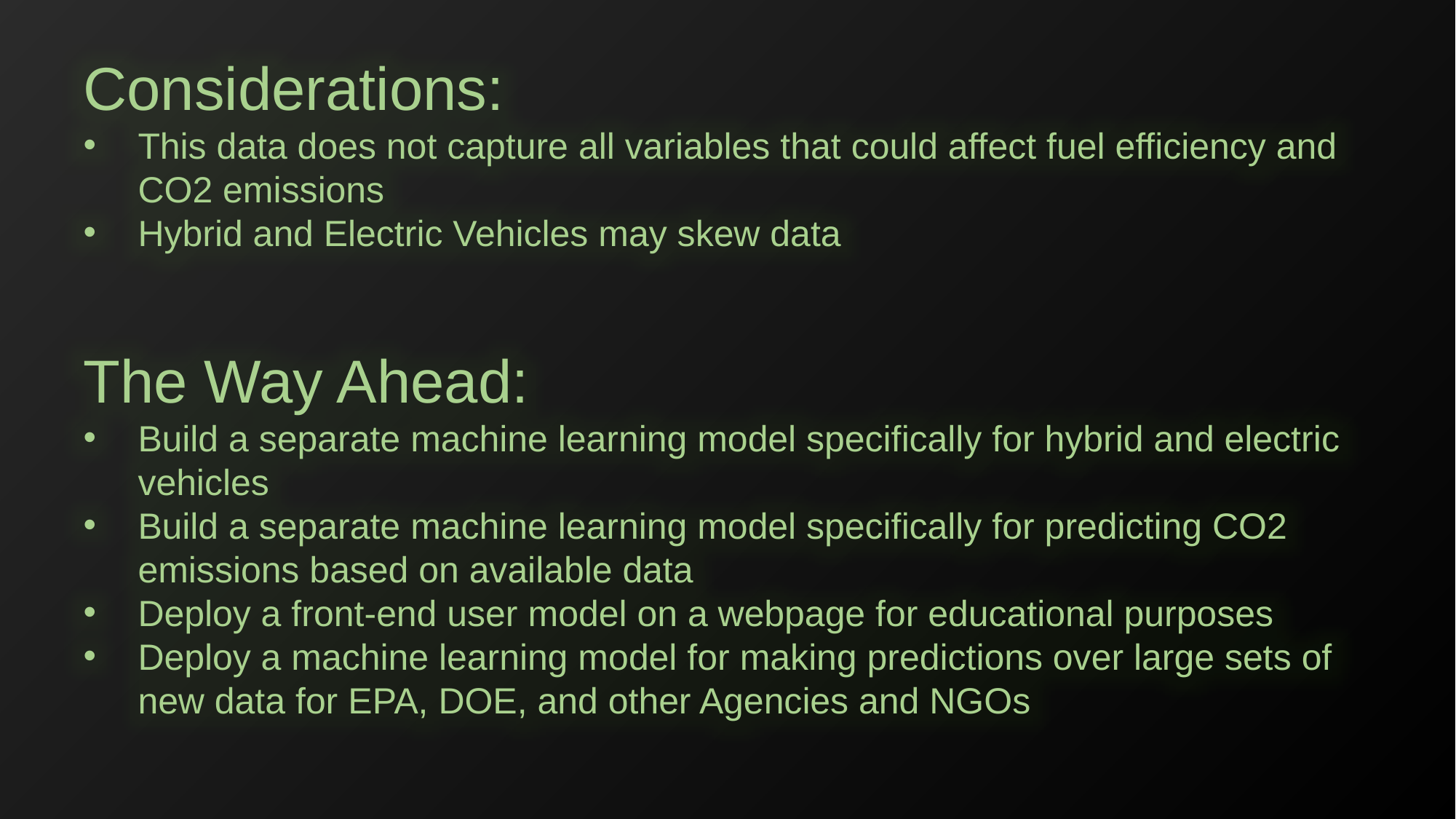

Considerations:
This data does not capture all variables that could affect fuel efficiency and CO2 emissions
Hybrid and Electric Vehicles may skew data
The Way Ahead:
Build a separate machine learning model specifically for hybrid and electric vehicles
Build a separate machine learning model specifically for predicting CO2 emissions based on available data
Deploy a front-end user model on a webpage for educational purposes
Deploy a machine learning model for making predictions over large sets of new data for EPA, DOE, and other Agencies and NGOs